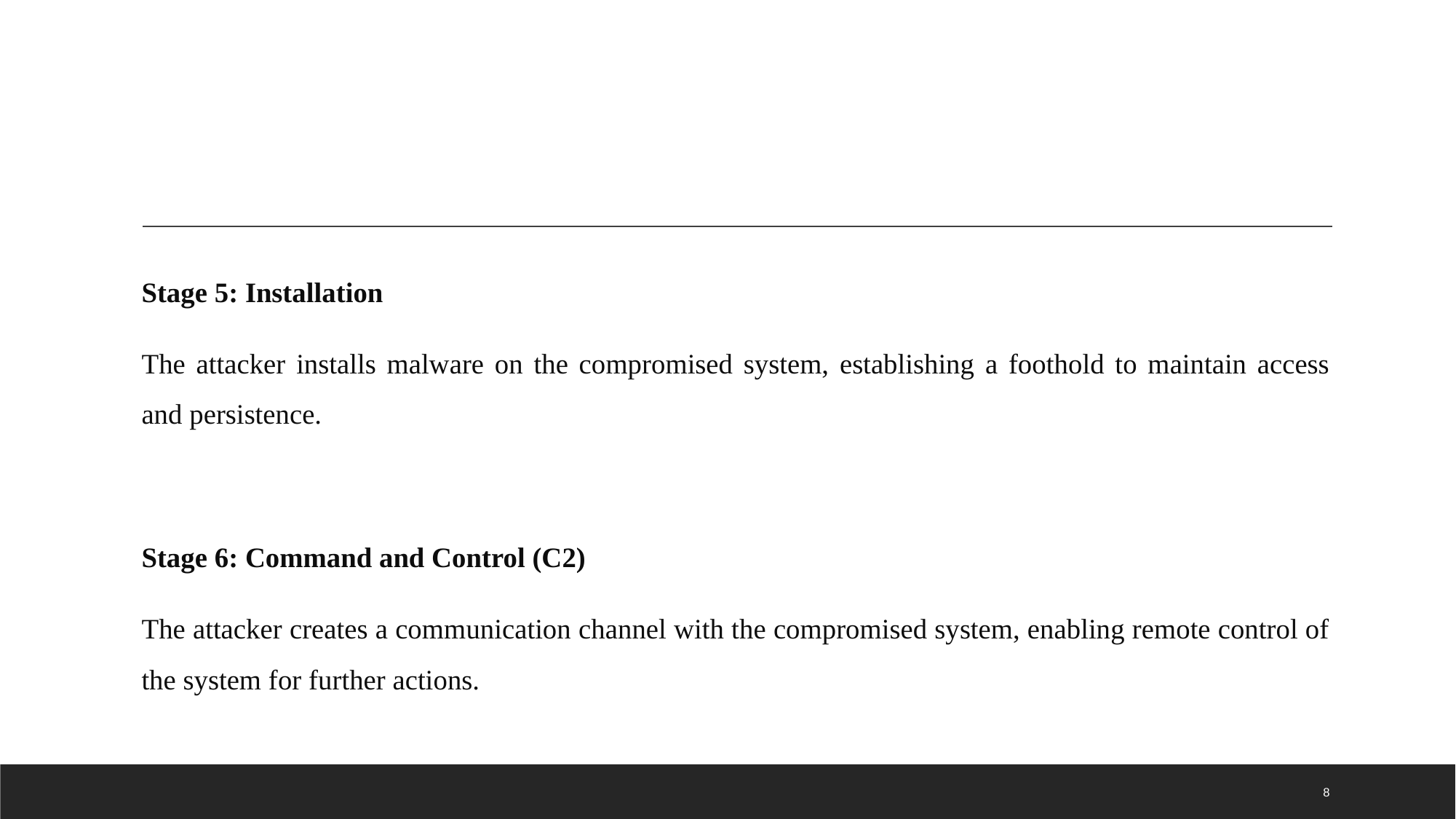

#
Stage 5: Installation
The attacker installs malware on the compromised system, establishing a foothold to maintain access and persistence.

Stage 6: Command and Control (C2)
The attacker creates a communication channel with the compromised system, enabling remote control of the system for further actions.

8